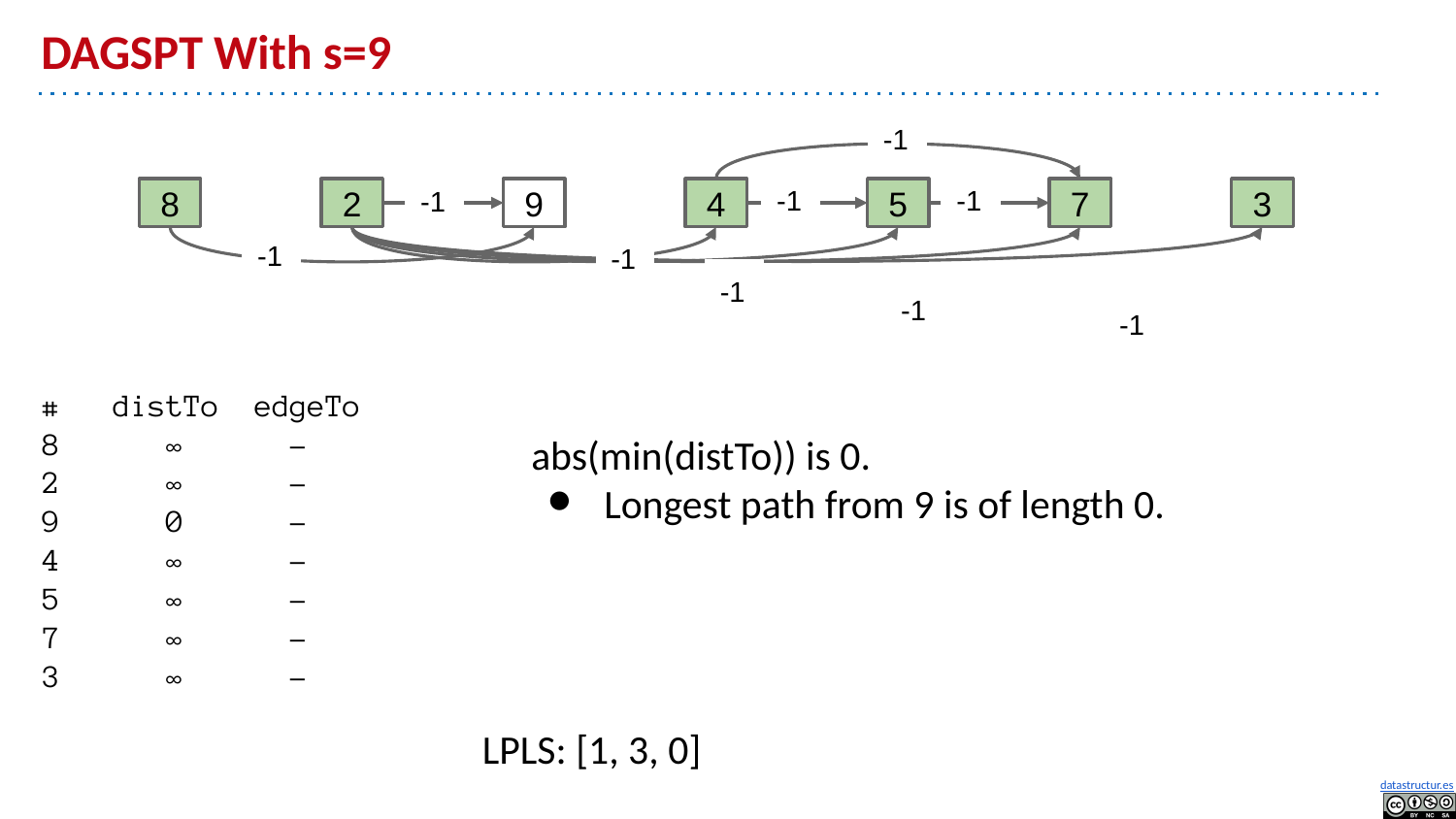

# DAGSPT With s=9
-1
-1
-1
-1
8
2
9
4
5
7
3
-1
-1
-1
-1
-1
#   distTo  edgeTo
8      ∞      -
2      ∞      -
9      0      -
4      ∞      -
5      ∞      -
7      ∞      -
3      ∞      -
abs(min(distTo)) is 0.
Longest path from 9 is of length 0.

LPLS: [1, 3, 0]